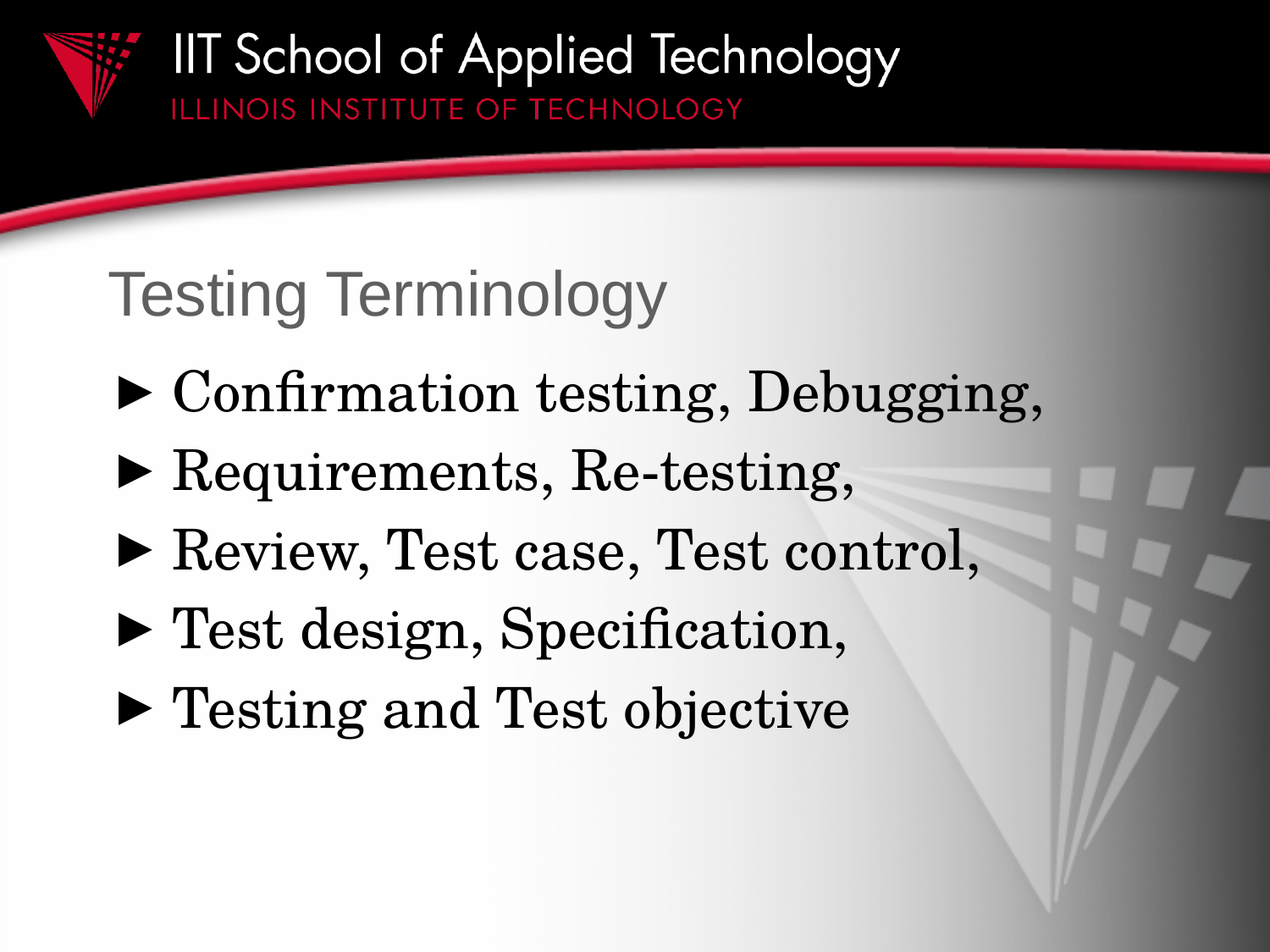

# Testing Terminology
Confirmation testing, Debugging,
Requirements, Re-testing,
Review, Test case, Test control,
Test design, Specification,
Testing and Test objective